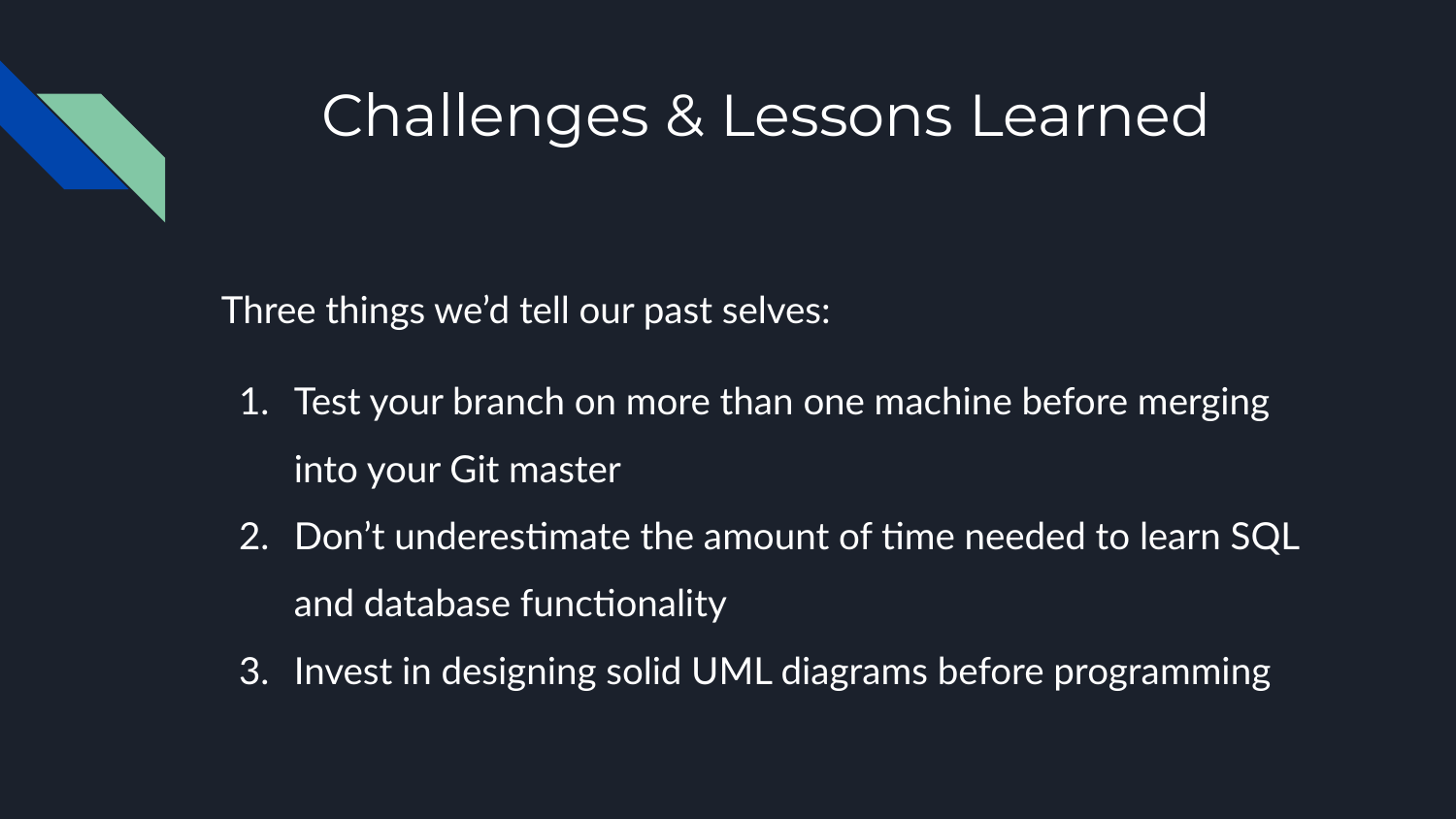

# Challenges & Lessons Learned
Three things we’d tell our past selves:
Test your branch on more than one machine before merging into your Git master
Don’t underestimate the amount of time needed to learn SQL and database functionality
Invest in designing solid UML diagrams before programming